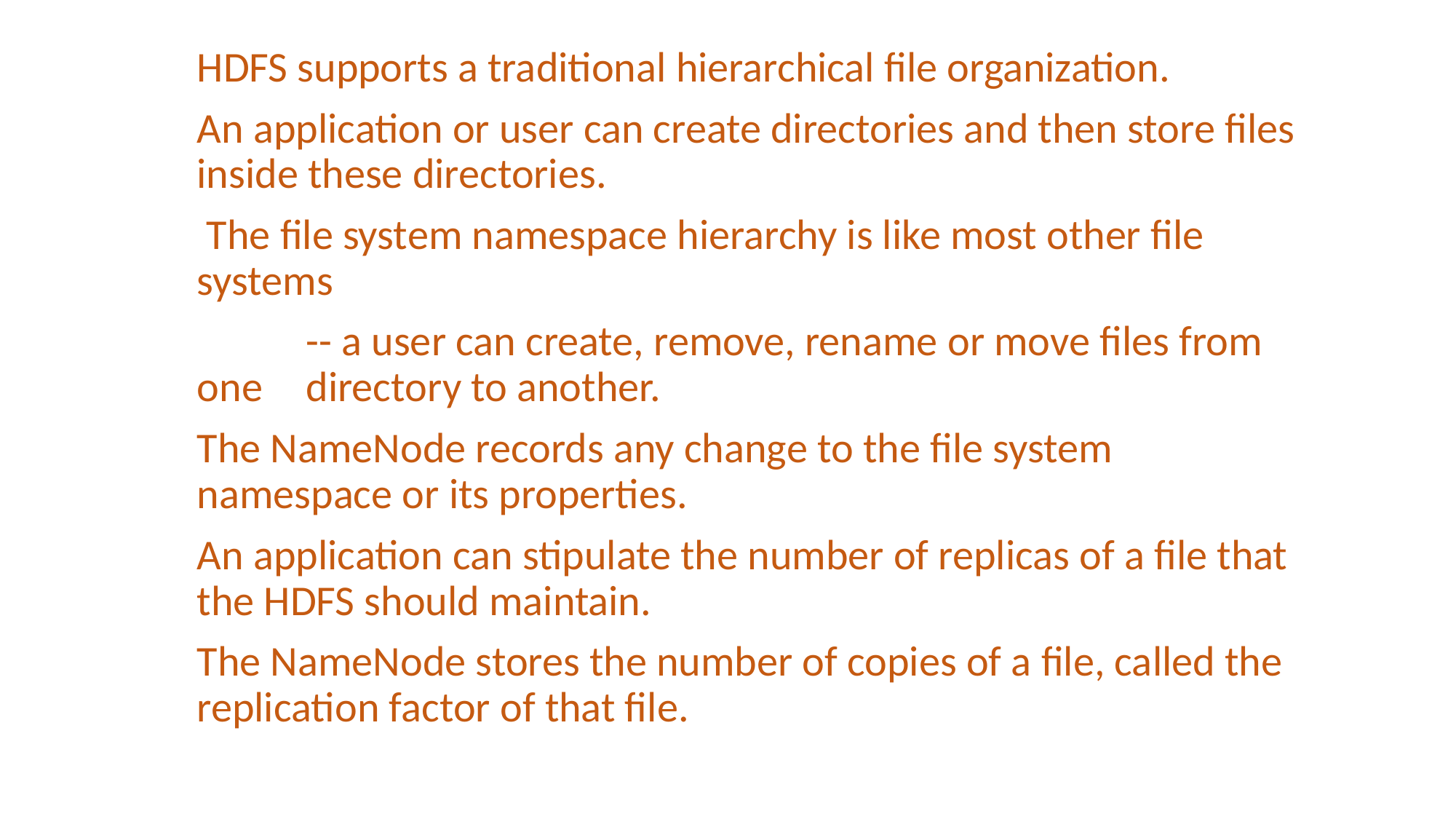

HDFS supports a traditional hierarchical file organization.
An application or user can create directories and then store files inside these directories.
 The file system namespace hierarchy is like most other file systems
	-- a user can create, remove, rename or move files from one 	directory to another.
The NameNode records any change to the file system namespace or its properties.
An application can stipulate the number of replicas of a file that the HDFS should maintain.
The NameNode stores the number of copies of a file, called the replication factor of that file.